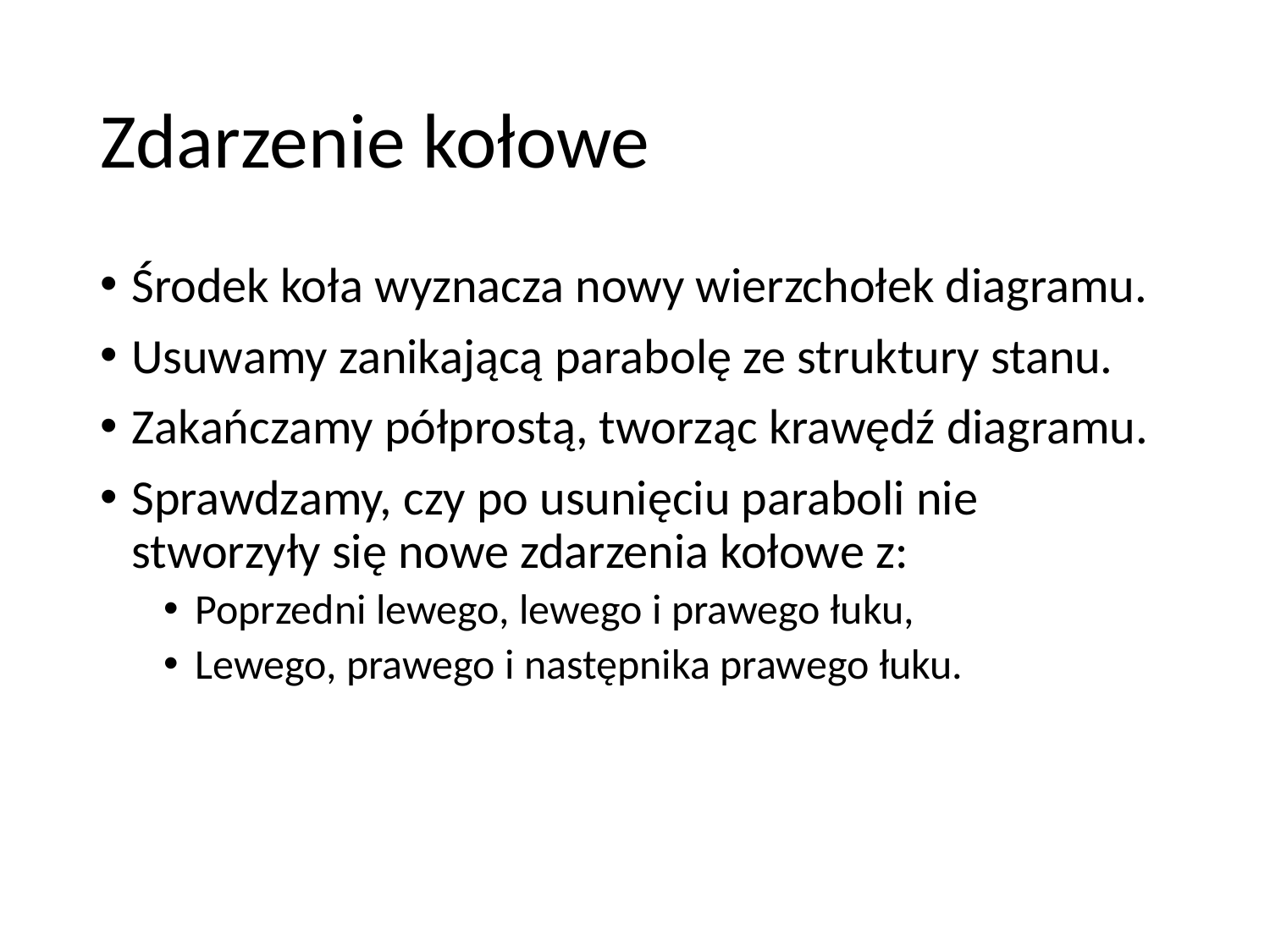

# Zdarzenie kołowe
Środek koła wyznacza nowy wierzchołek diagramu.
Usuwamy zanikającą parabolę ze struktury stanu.
Zakańczamy półprostą, tworząc krawędź diagramu.
Sprawdzamy, czy po usunięciu paraboli nie stworzyły się nowe zdarzenia kołowe z:
Poprzedni lewego, lewego i prawego łuku,
Lewego, prawego i następnika prawego łuku.